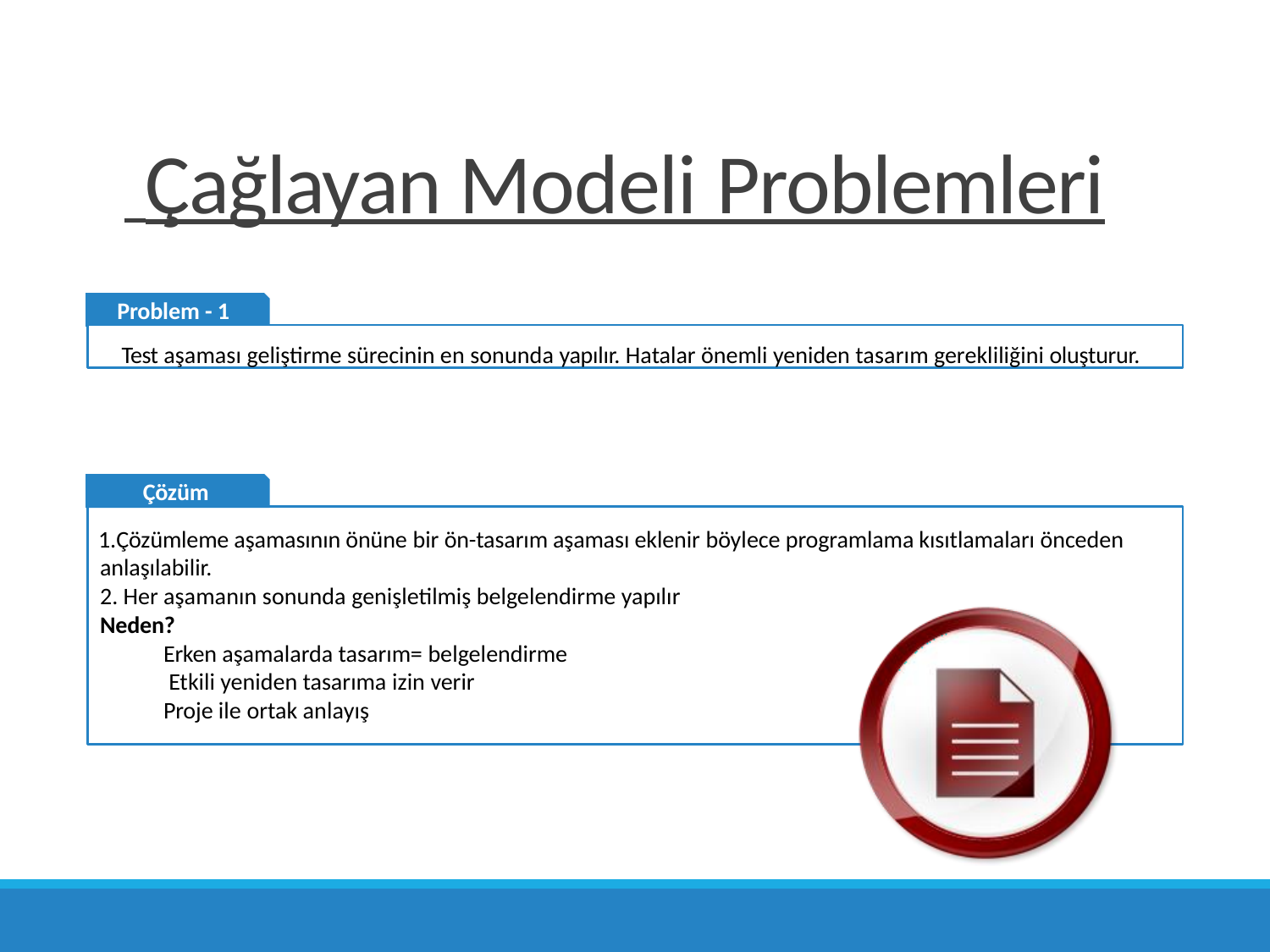

# Çağlayan Modeli Problemleri

Problem - 1

Test aşaması geliştirme sürecinin en sonunda yapılır. Hatalar önemli yeniden tasarım gerekliliğini oluşturur.

Çözüm
Çözümleme aşamasının önüne bir ön-tasarım aşaması eklenir böylece programlama kısıtlamaları önceden  anlaşılabilir.
Her aşamanın sonunda genişletilmiş belgelendirme yapılır
Neden?
Erken aşamalarda tasarım= belgelendirme  Etkili yeniden tasarıma izin verir
Proje ile ortak anlayış